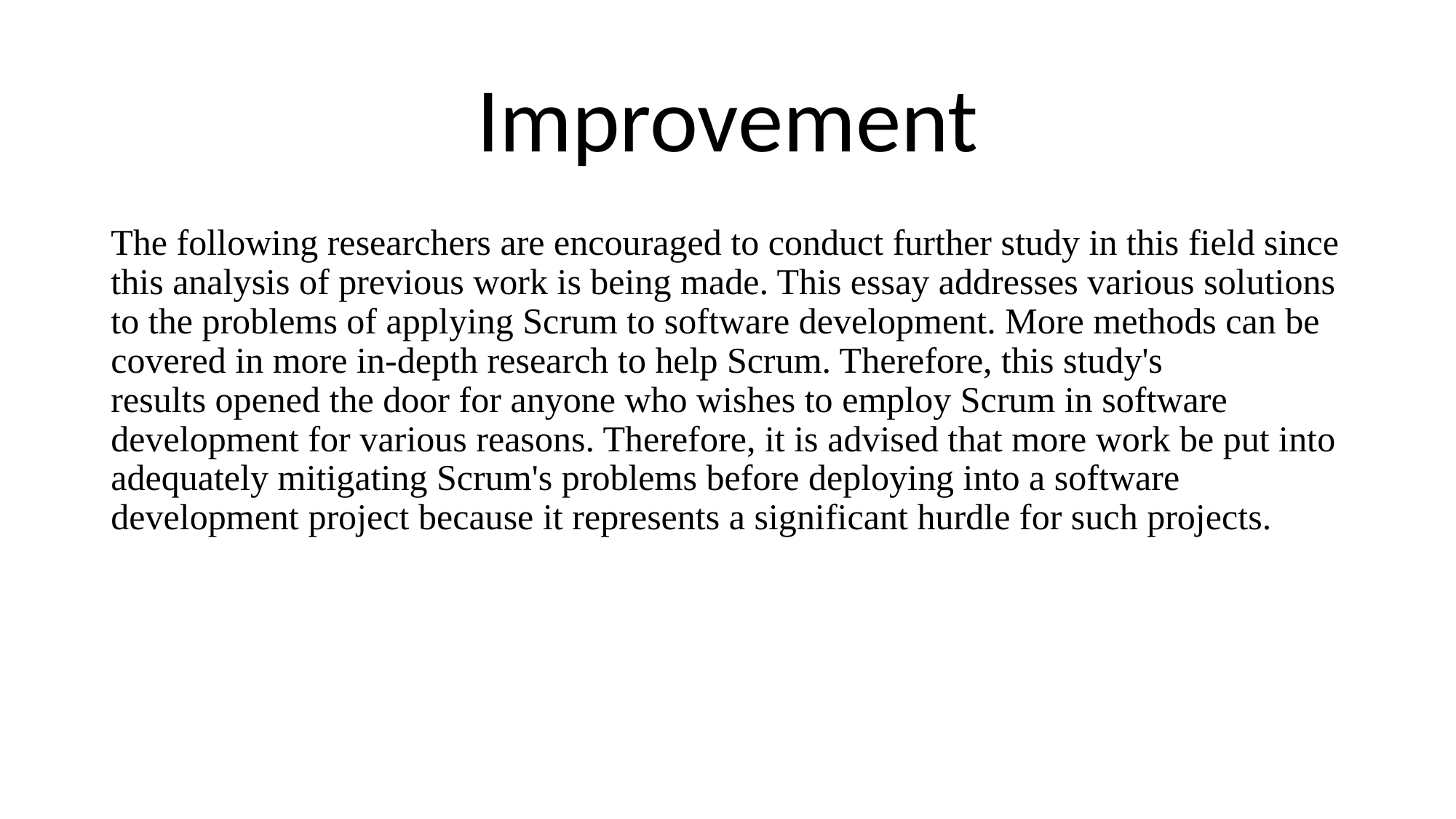

# Improvement
The following researchers are encouraged to conduct further study in this field since this analysis of previous work is being made. This essay addresses various solutions to the problems of applying Scrum to software development. More methods can be covered in more in-depth research to help Scrum. Therefore, this study's results opened the door for anyone who wishes to employ Scrum in software development for various reasons. Therefore, it is advised that more work be put into adequately mitigating Scrum's problems before deploying into a software development project because it represents a significant hurdle for such projects.